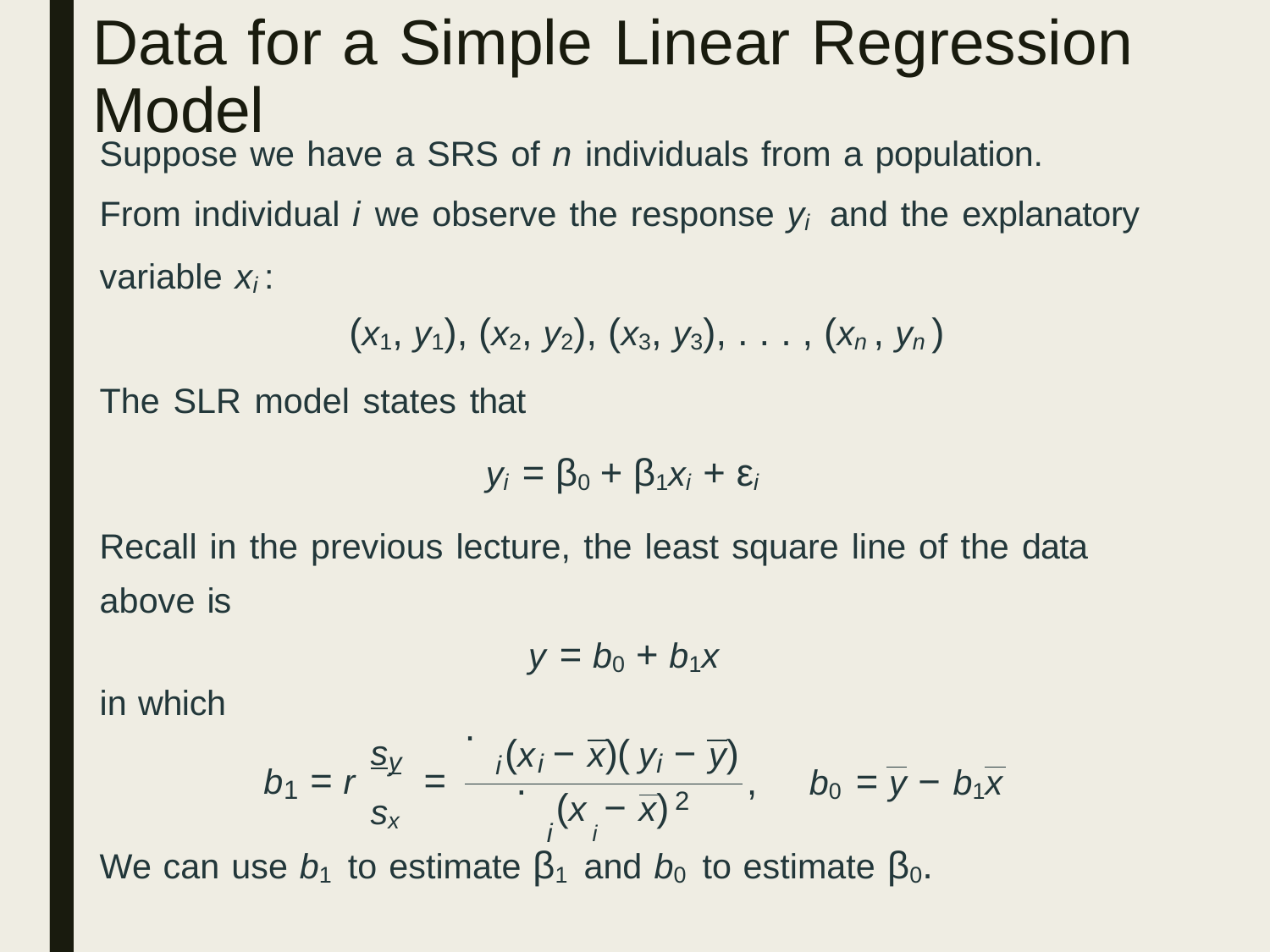

# Data for a Simple Linear Regression Model
Suppose we have a SRS of n individuals from a population.  From individual i we observe the response yi and the explanatory variable xi :
(x1, y1), (x2, y2), (x3, y3), . . . , (xn , yn )
The SLR model states that
yi = β0 + β1xi + εi
Recall in the previous lecture, the least square line of the data above is
y = b0 + b1x
in which
.
y − y)
(x − x)(
s

y
i
i
i
b = r	=
,	b0 = y − b1x
.

1
(x − x)
sx
2

i	i
We can use b1 to estimate β1 and b0 to estimate β0.